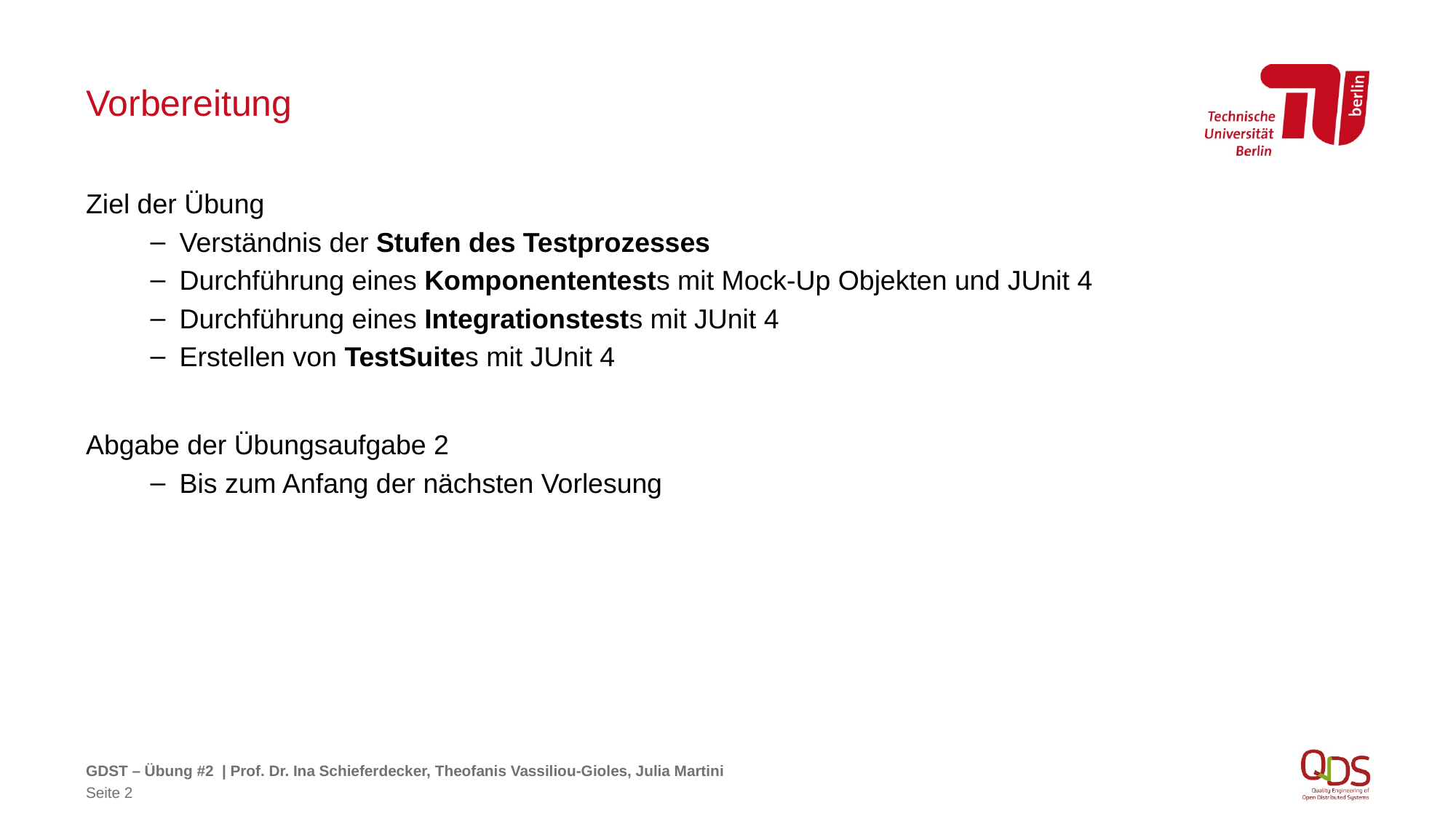

# Vorbereitung
Ziel der Übung
Verständnis der Stufen des Testprozesses
Durchführung eines Komponententests mit Mock-Up Objekten und JUnit 4
Durchführung eines Integrationstests mit JUnit 4
Erstellen von TestSuites mit JUnit 4

Abgabe der Übungsaufgabe 2
Bis zum Anfang der nächsten Vorlesung

GDST – Übung #2  | Prof. Dr. Ina Schieferdecker, Theofanis Vassiliou-Gioles, Julia Martini
Seite 2